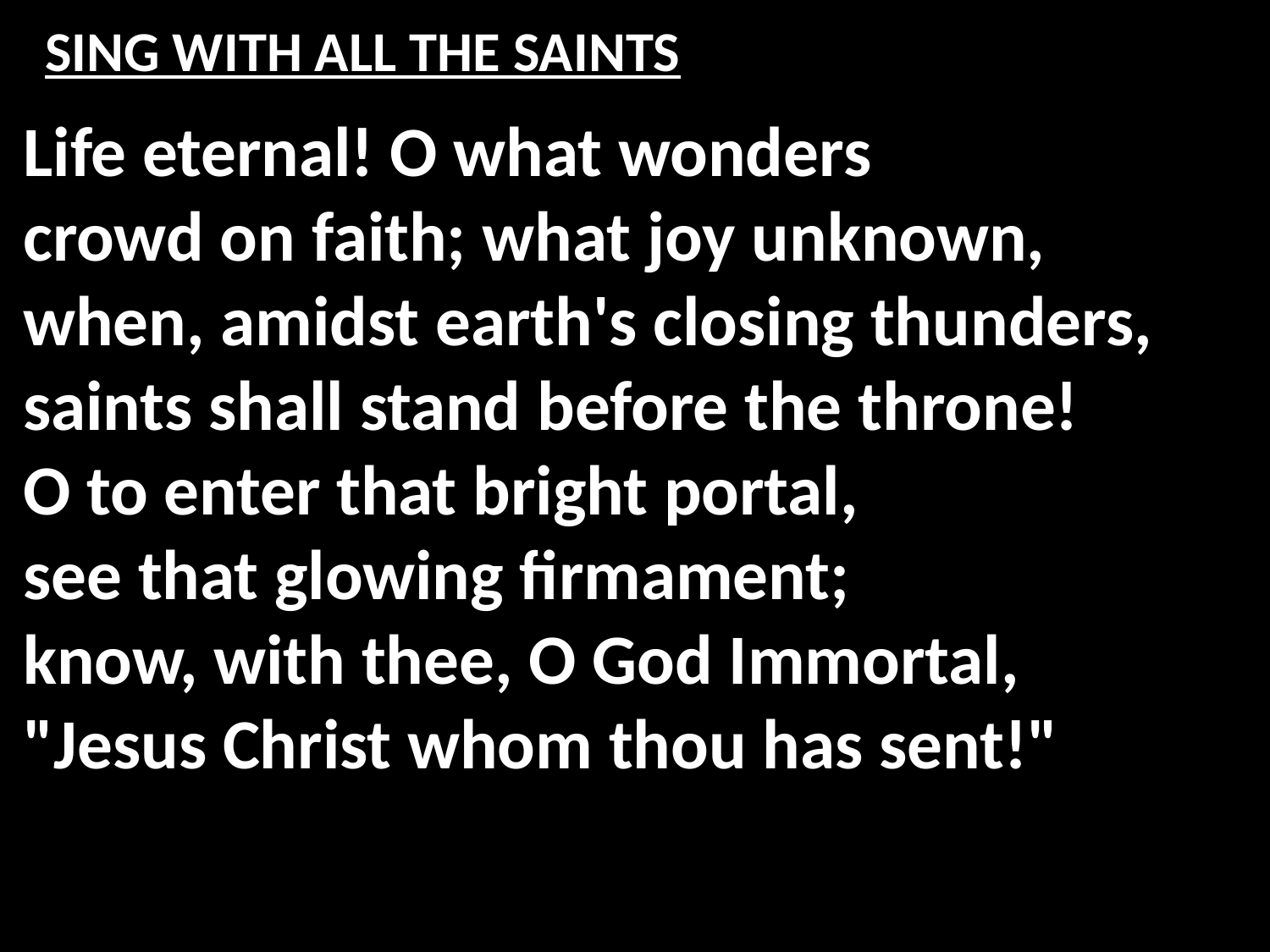

# SING WITH ALL THE SAINTS
Life eternal! O what wonders
crowd on faith; what joy unknown,
when, amidst earth's closing thunders,
saints shall stand before the throne!
O to enter that bright portal,
see that glowing firmament;
know, with thee, O God Immortal,
"Jesus Christ whom thou has sent!"